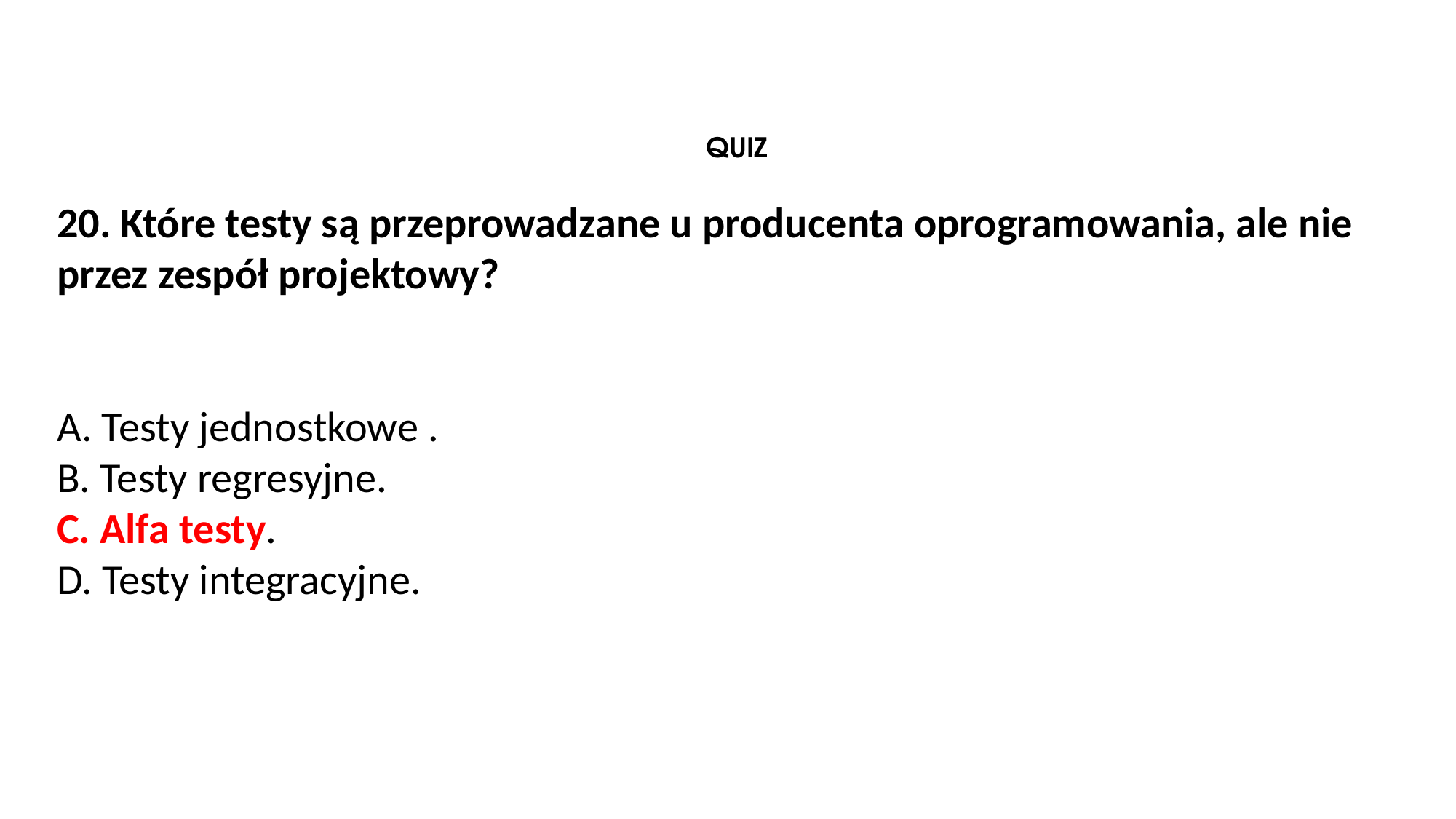

QUIZ

20. Które testy są przeprowadzane u producenta oprogramowania, ale nie przez zespół projektowy?

A. Testy jednostkowe .
B. Testy regresyjne.
C. Alfa testy.
D. Testy integracyjne.